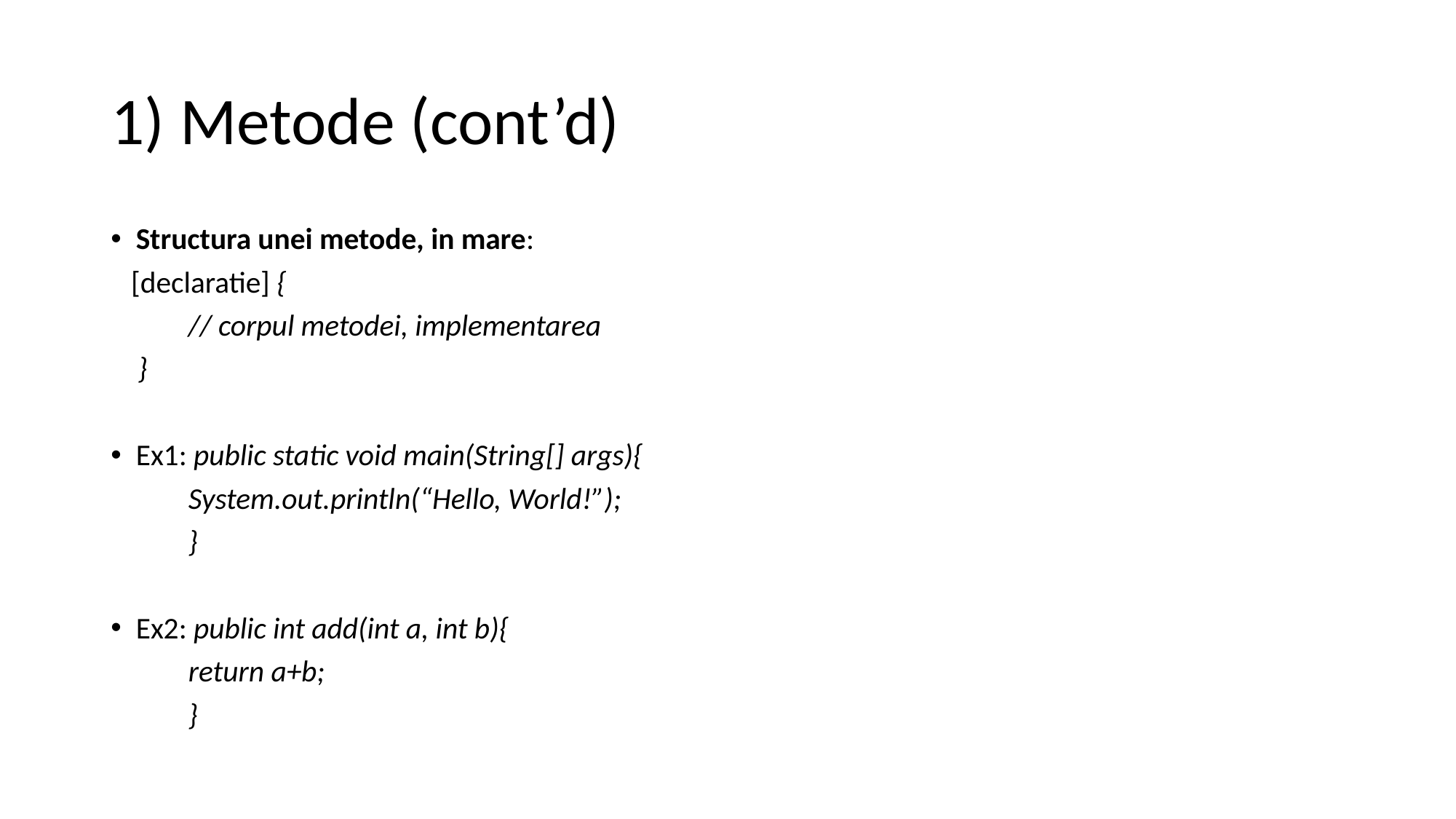

# 1) Metode (cont’d)
Structura unei metode, in mare:
   [declaratie] {
	// corpul metodei, implementarea
    }

Ex1: public static void main(String[] args){
   		System.out.println(“Hello, World!”);
   	}

Ex2: public int add(int a, int b){
   		return a+b;
   	}